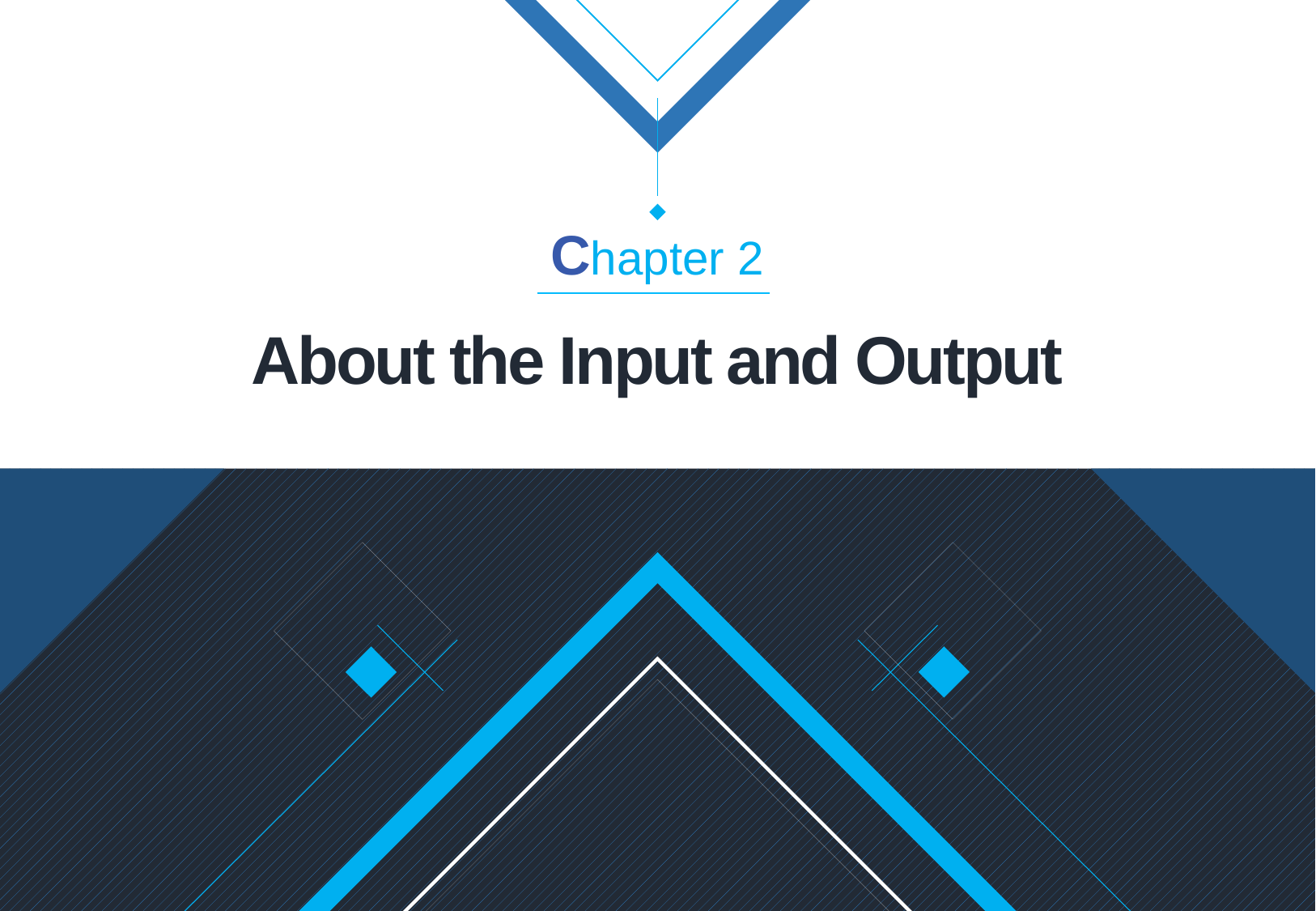

Chapter 2
About the Input and Output